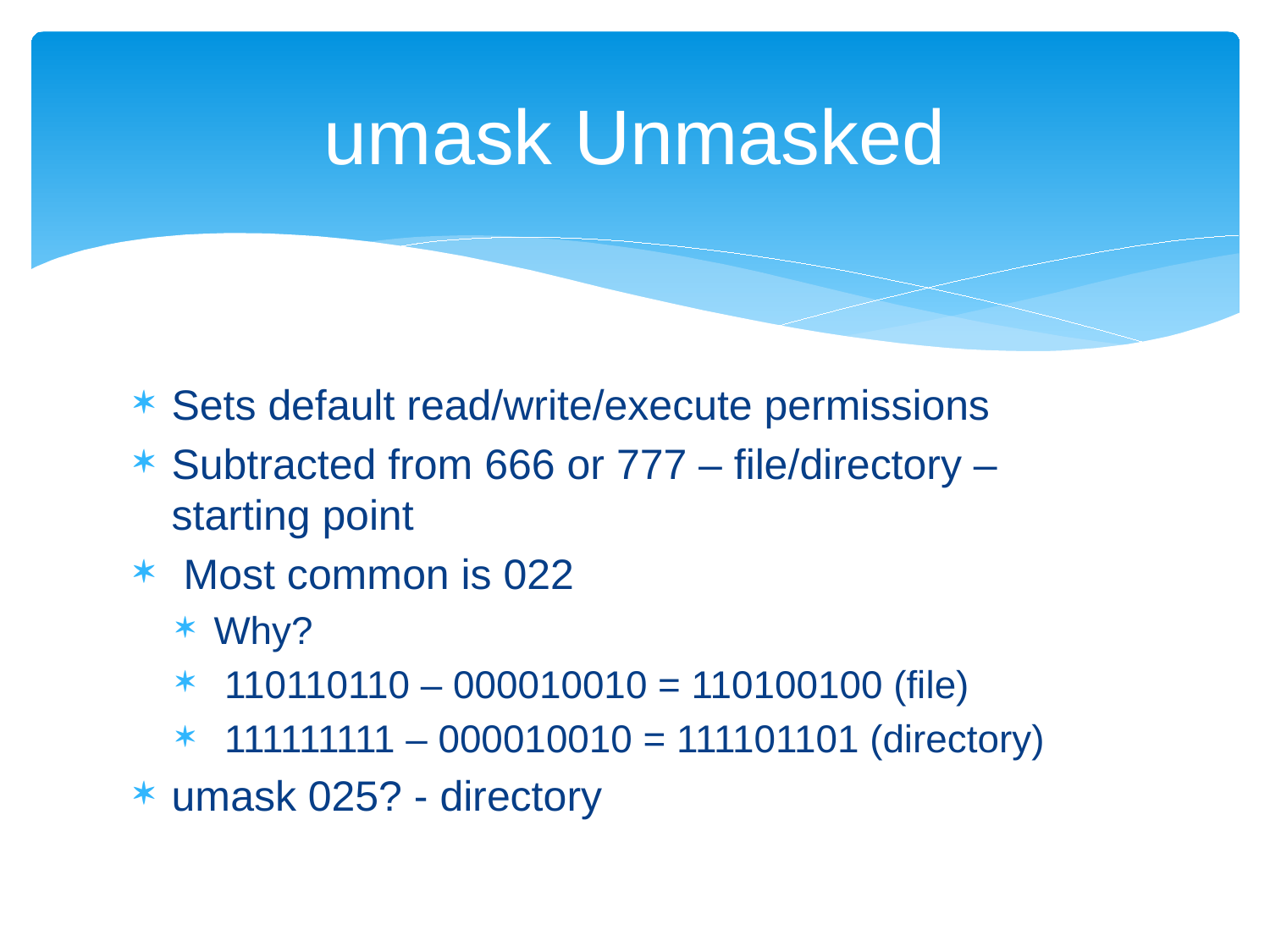

# umask Unmasked
Sets default read/write/execute permissions
Subtracted from 666 or 777 – file/directory – starting point
 Most common is 022
Why?
 110110110 – 000010010 = 110100100 (file)
 111111111 – 000010010 = 111101101 (directory)
umask 025? - directory